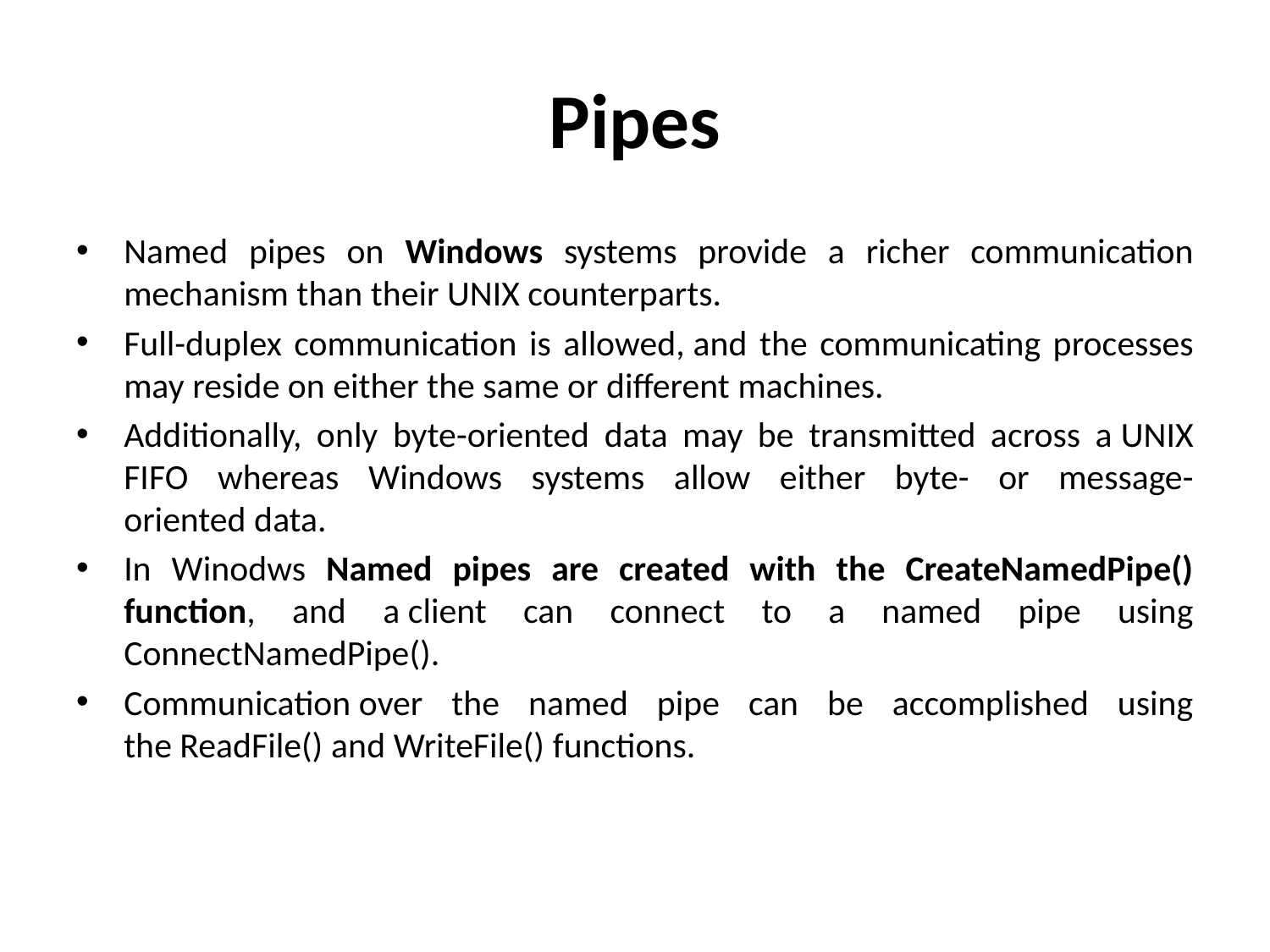

# Pipes
Named pipes on Windows systems provide a richer communication mechanism than their UNIX counterparts.
Full-duplex communication is allowed, and the communicating processes may reside on either the same or different machines.
Additionally, only byte-oriented data may be transmitted across a UNIX FIFO whereas Windows systems allow either byte- or message-oriented data.
In Winodws Named pipes are created with the CreateNamedPipe() function, and a client can connect to a named pipe using ConnectNamedPipe().
Communication over the named pipe can be accomplished using the ReadFile() and WriteFile() functions.